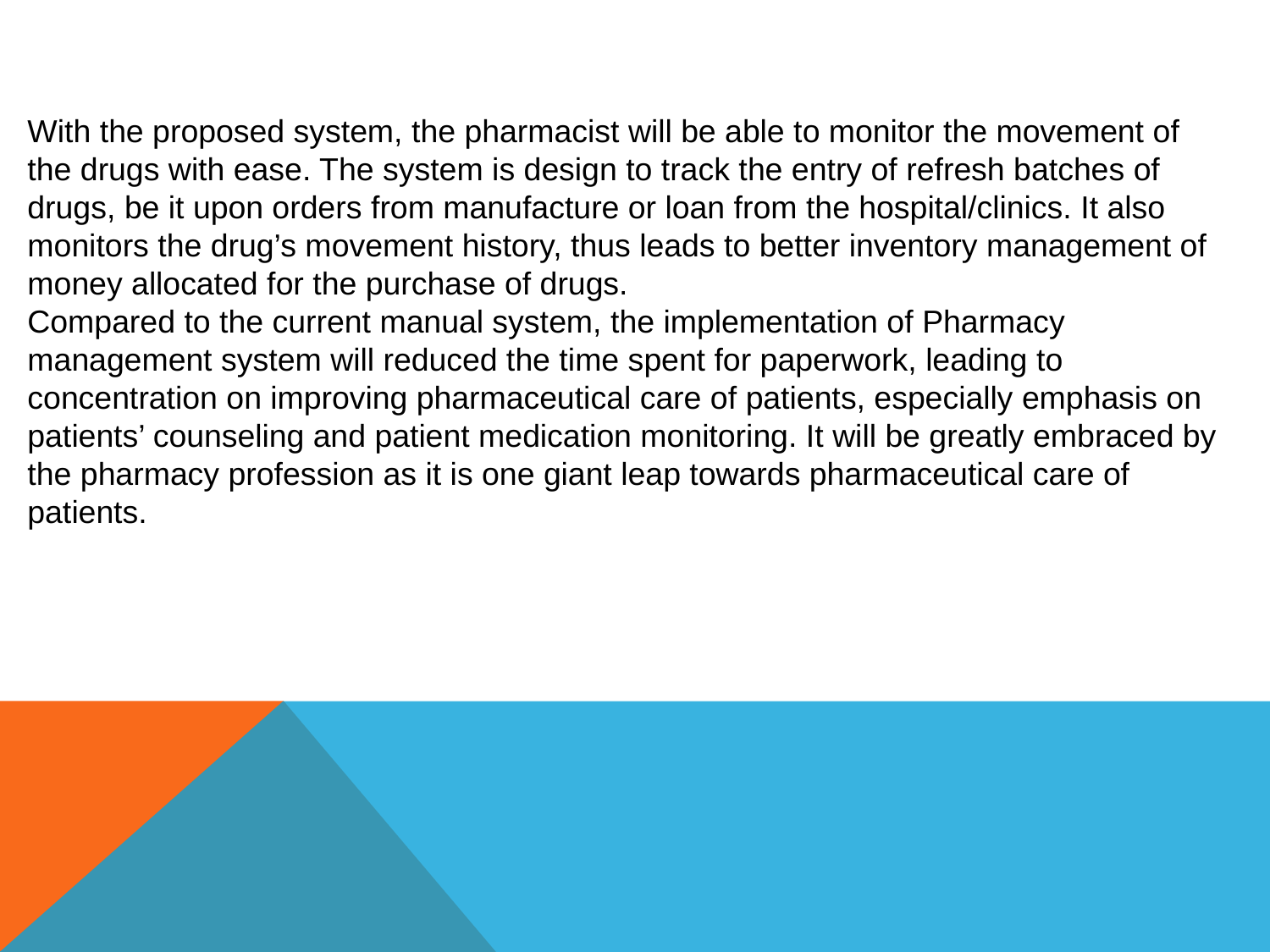

With the proposed system, the pharmacist will be able to monitor the movement of the drugs with ease. The system is design to track the entry of refresh batches of drugs, be it upon orders from manufacture or loan from the hospital/clinics. It also monitors the drug’s movement history, thus leads to better inventory management of money allocated for the purchase of drugs.
Compared to the current manual system, the implementation of Pharmacy management system will reduced the time spent for paperwork, leading to concentration on improving pharmaceutical care of patients, especially emphasis on patients’ counseling and patient medication monitoring. It will be greatly embraced by the pharmacy profession as it is one giant leap towards pharmaceutical care of patients.